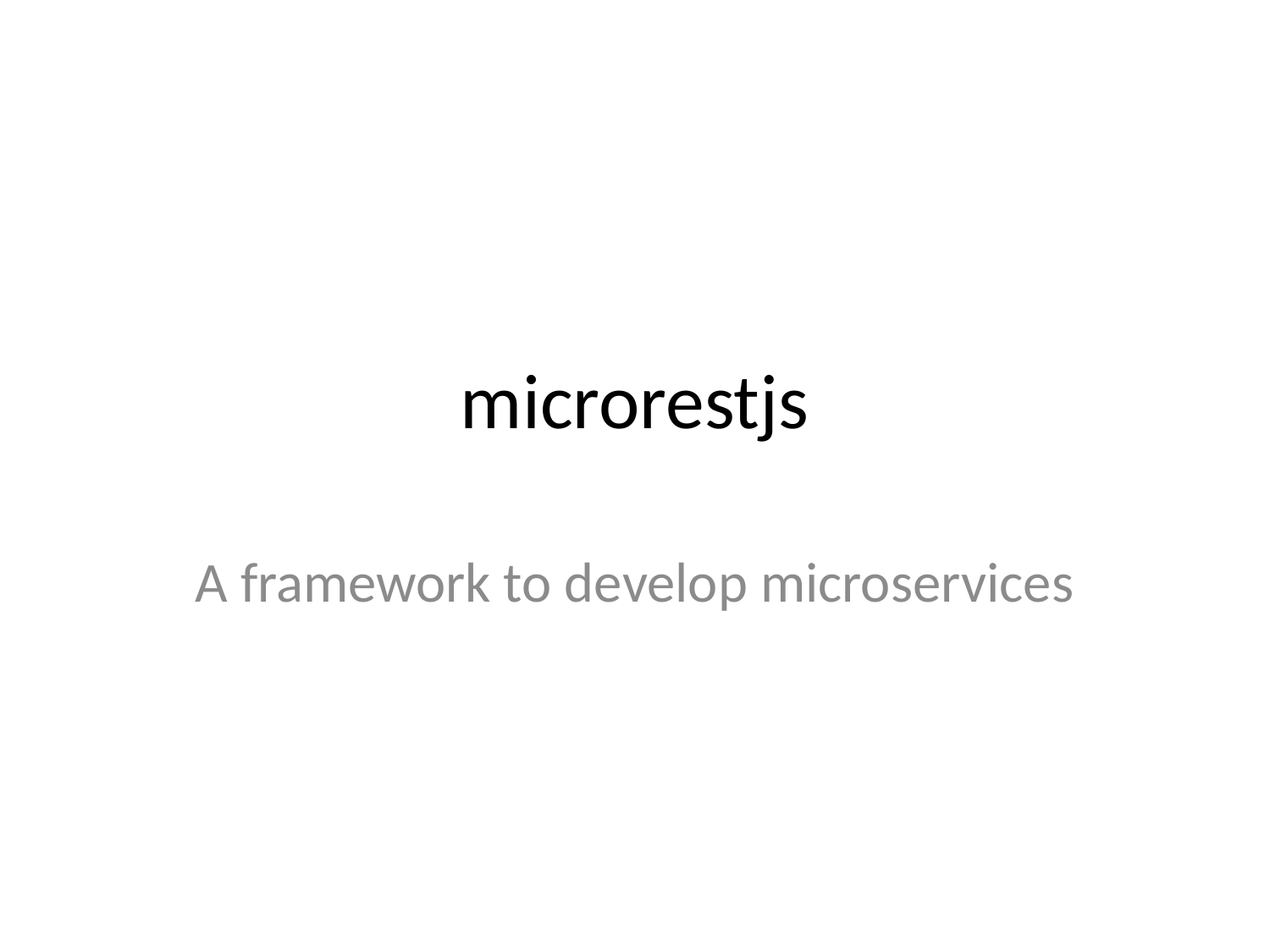

# microrestjs
A framework to develop microservices